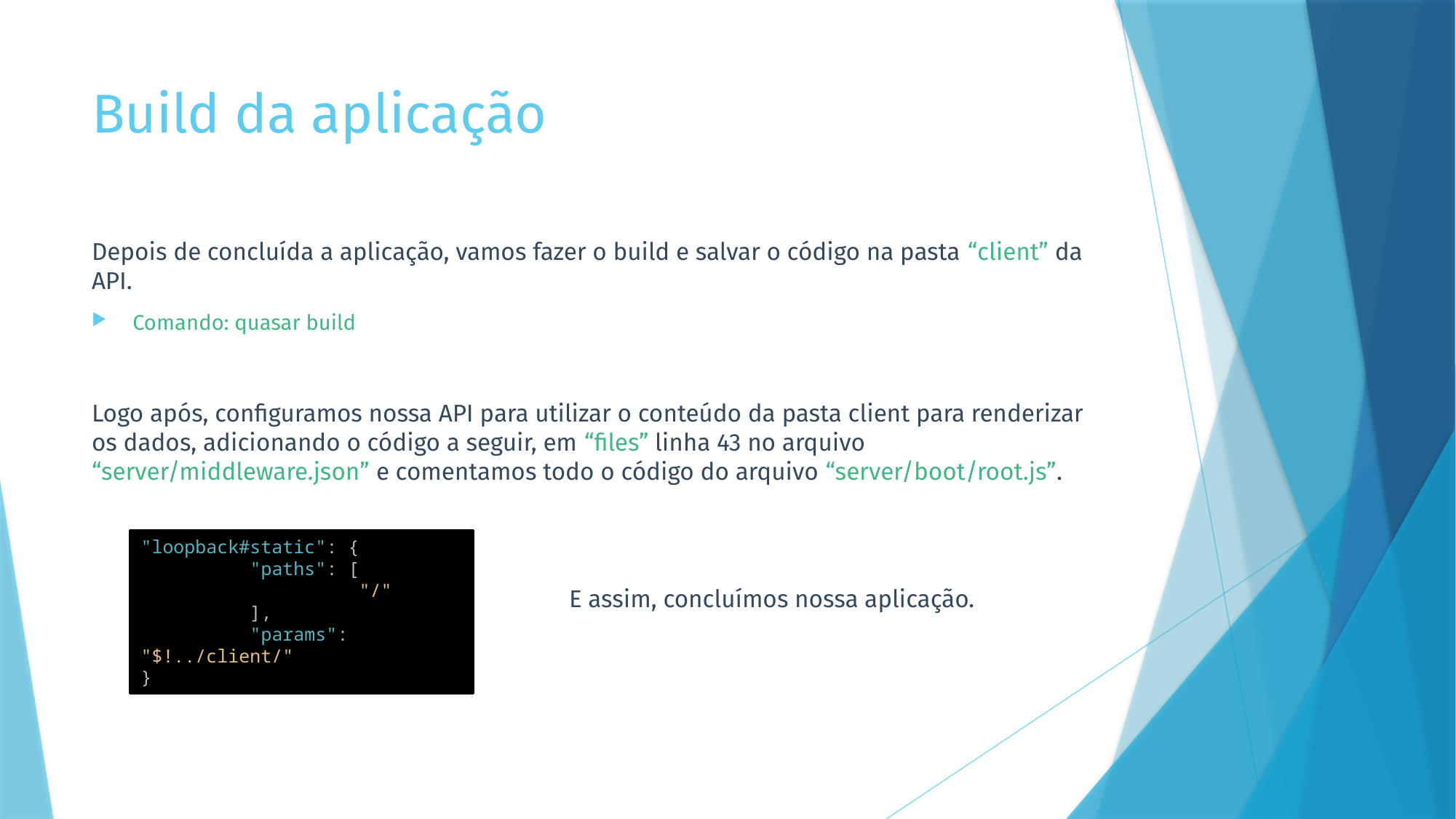

# Build da aplicação
Depois de concluída a aplicação, vamos fazer o build e salvar o código na pasta “client” da API.
Comando: quasar build
Logo após, configuramos nossa API para utilizar o conteúdo da pasta client para renderizar os dados, adicionando o código a seguir, em “files” linha 43 no arquivo “server/middleware.json” e comentamos todo o código do arquivo “server/boot/root.js”.
"loopback#static": {
	"paths": [
		"/"
	],
	"params": "$!../client/"
}
E assim, concluímos nossa aplicação.